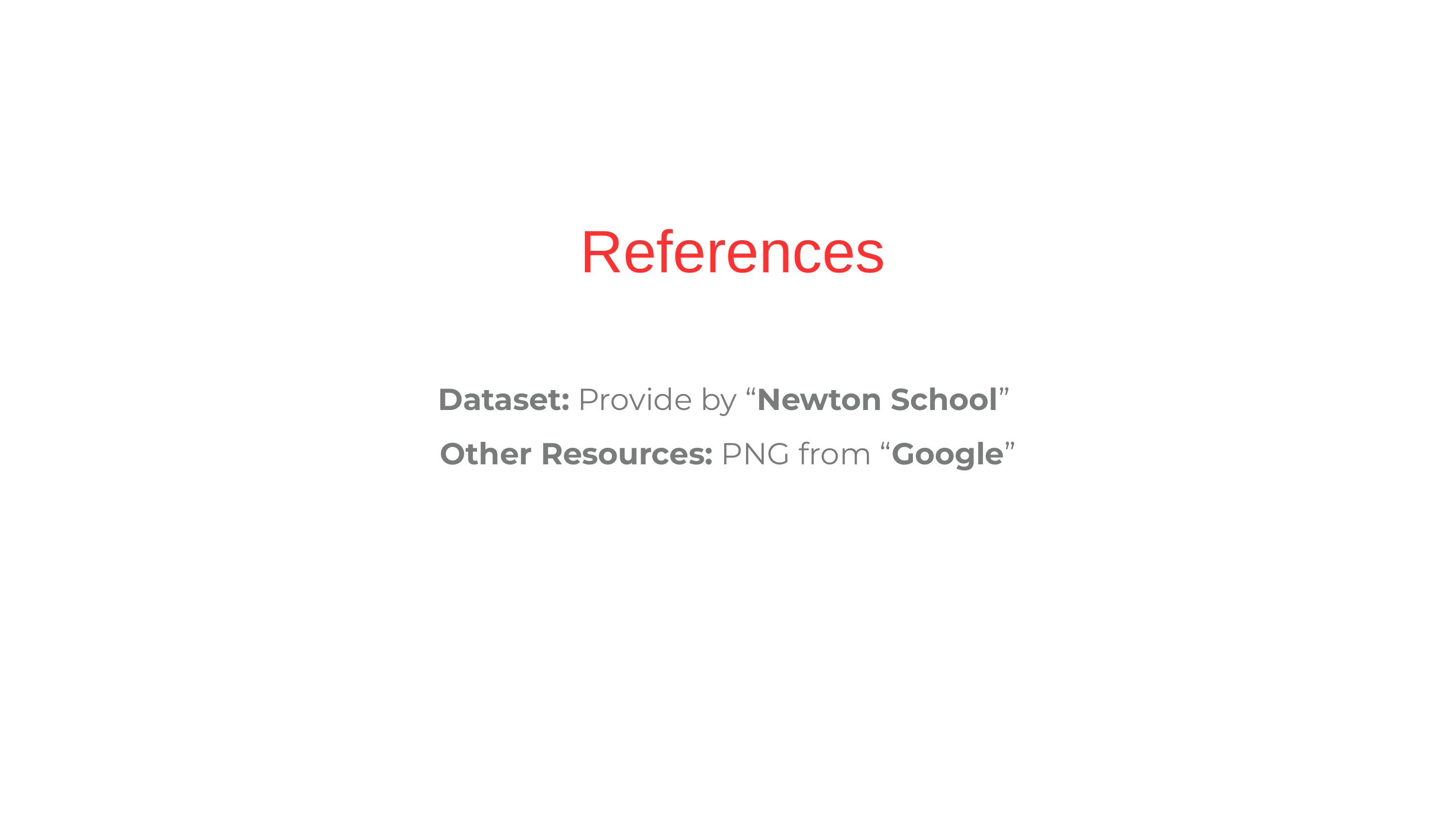

References
Dataset: Provide by “Newton School”
Other Resources: PNG from “Google”